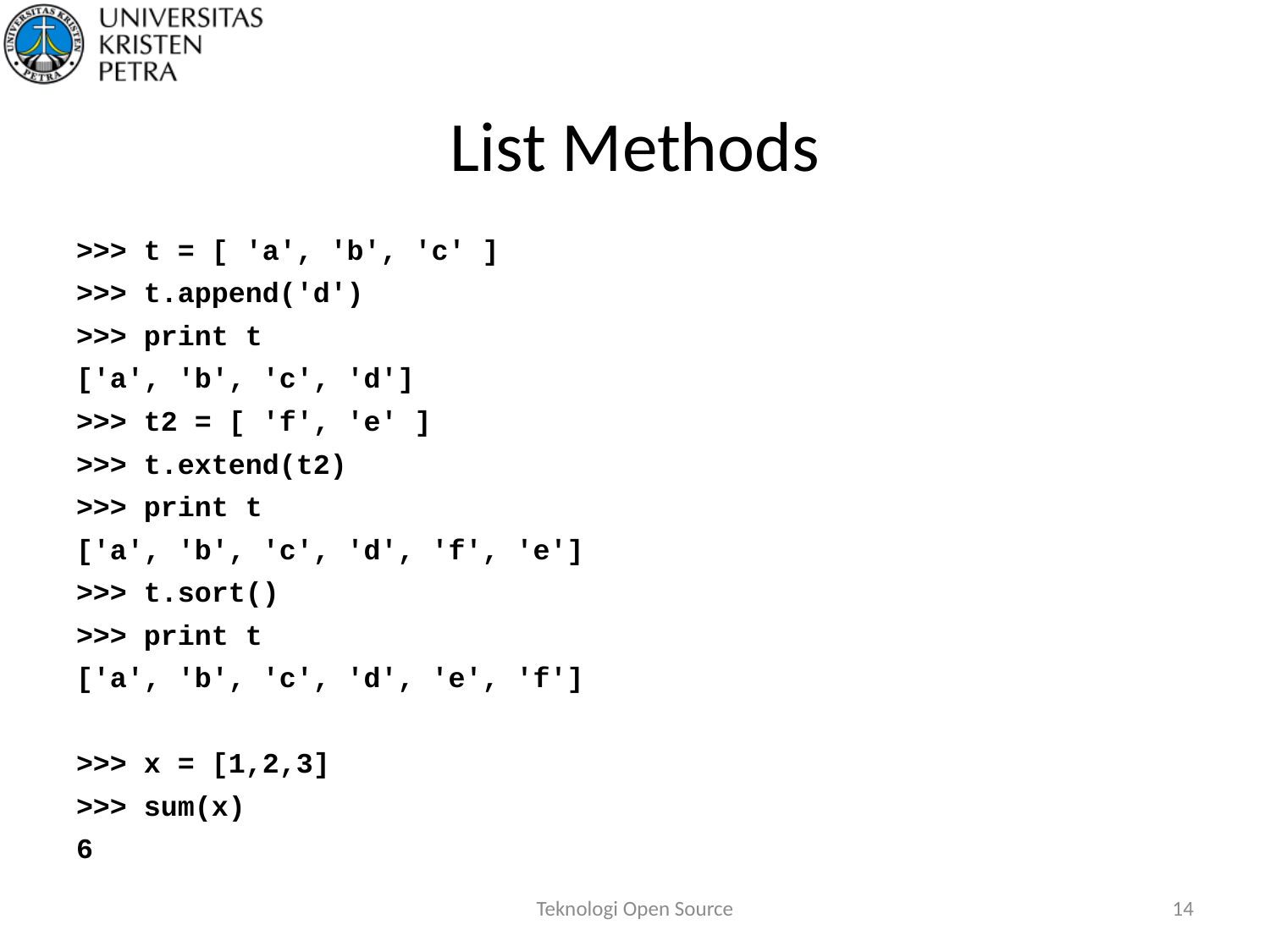

# List Methods
>>> t = [ 'a', 'b', 'c' ]
>>> t.append('d')
>>> print t
['a', 'b', 'c', 'd']
>>> t2 = [ 'f', 'e' ]
>>> t.extend(t2)
>>> print t
['a', 'b', 'c', 'd', 'f', 'e']
>>> t.sort()
>>> print t
['a', 'b', 'c', 'd', 'e', 'f']

>>> x = [1,2,3]
>>> sum(x)
6
Teknologi Open Source
14